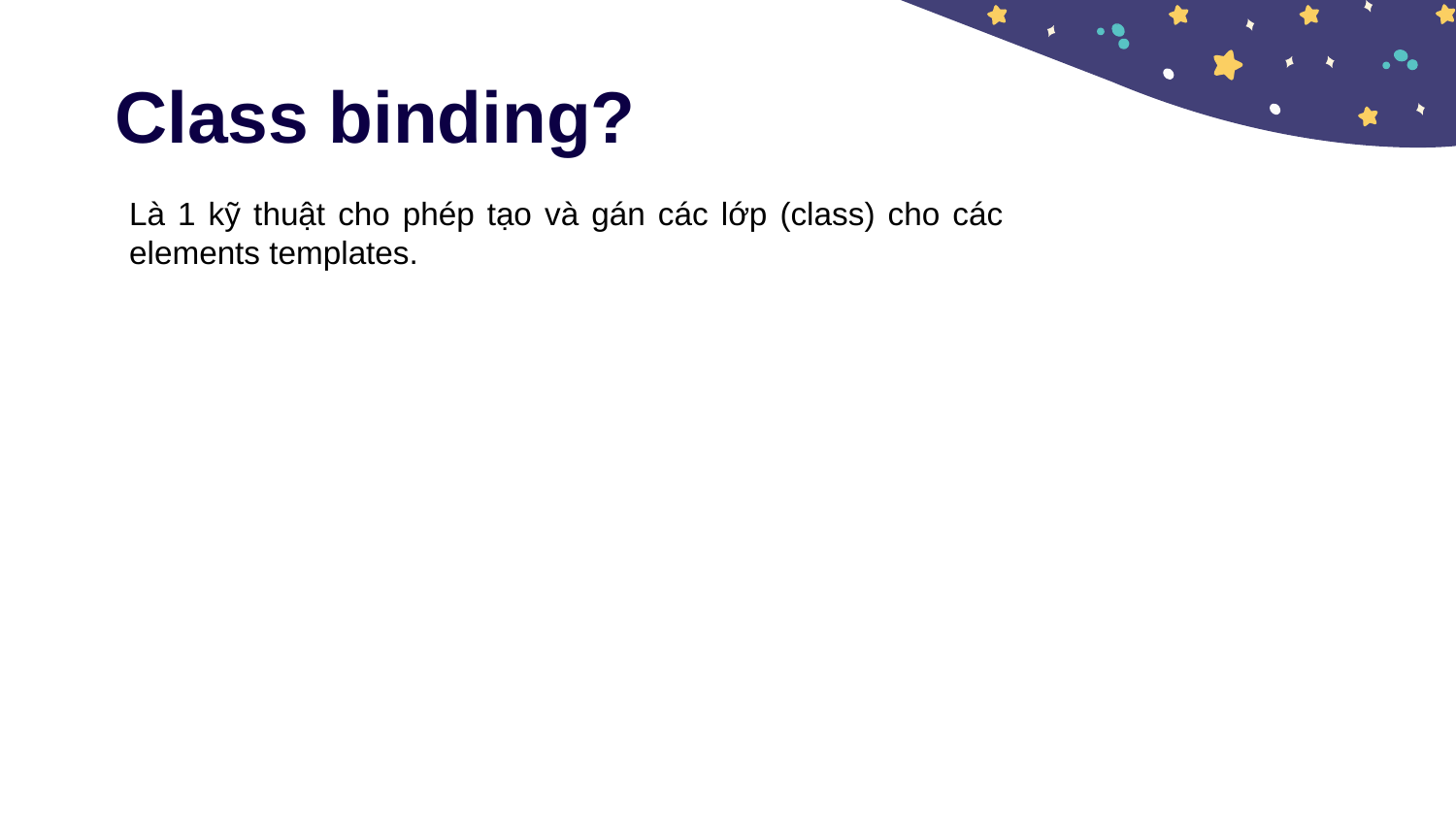

# Class binding?
Là 1 kỹ thuật cho phép tạo và gán các lớp (class) cho các elements templates.